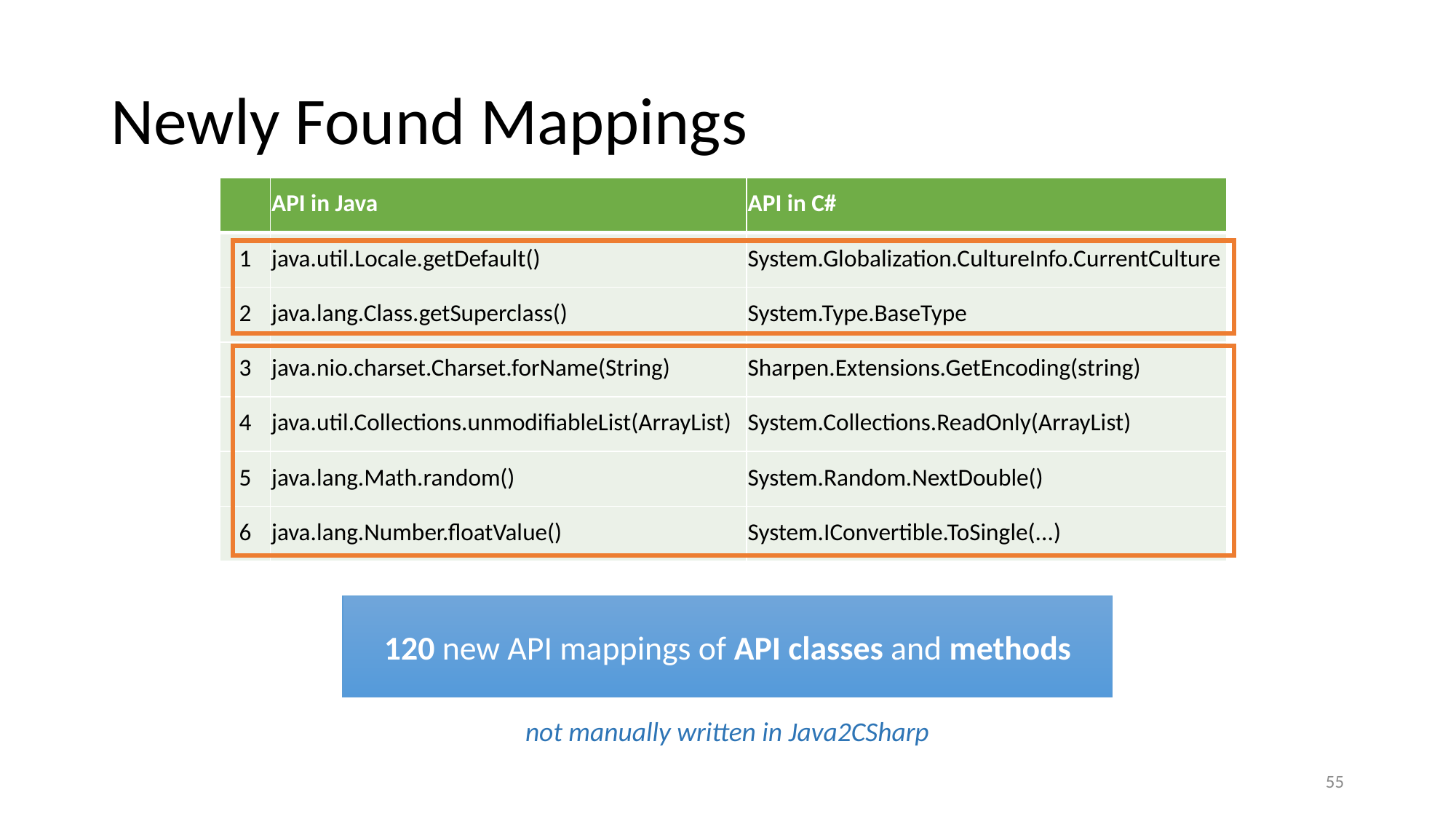

# Newly Found Mappings
|  | API in Java | API in C# |
| --- | --- | --- |
| 1 | java.util.Locale.getDefault() | System.Globalization.CultureInfo.CurrentCulture |
| 2 | java.lang.Class.getSuperclass() | System.Type.BaseType |
| 3 | java.nio.charset.Charset.forName(String) | Sharpen.Extensions.GetEncoding(string) |
| 4 | java.util.Collections.unmodifiableList(ArrayList) | System.Collections.ReadOnly(ArrayList) |
| 5 | java.lang.Math.random() | System.Random.NextDouble() |
| 6 | java.lang.Number.floatValue() | System.IConvertible.ToSingle(...) |

120 new API mappings of API classes and methods
not manually written in Java2CSharp
55